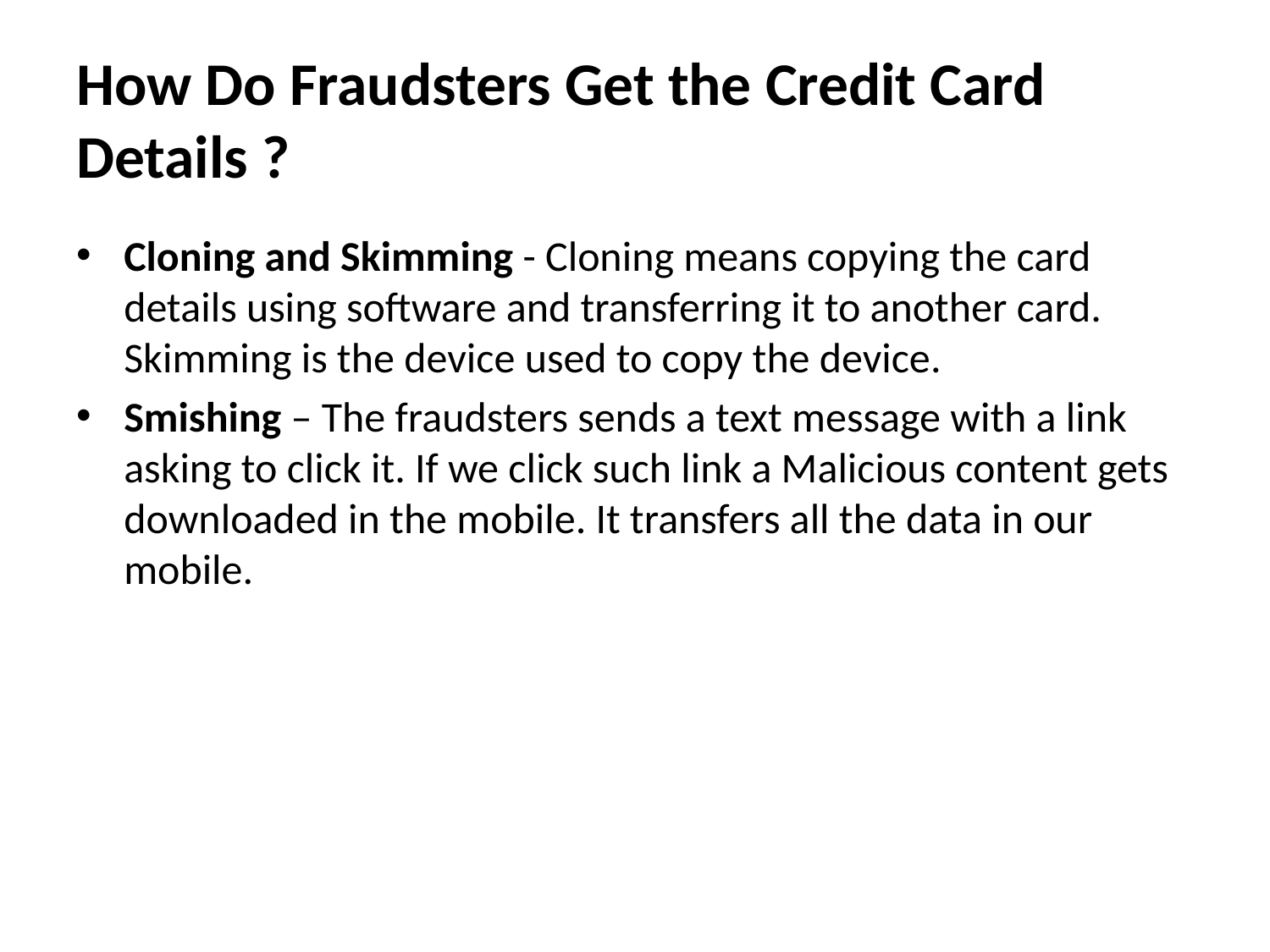

# How Do Fraudsters Get the Credit Card Details ?
Cloning and Skimming - Cloning means copying the card details using software and transferring it to another card. Skimming is the device used to copy the device.
Smishing – The fraudsters sends a text message with a link asking to click it. If we click such link a Malicious content gets downloaded in the mobile. It transfers all the data in our mobile.